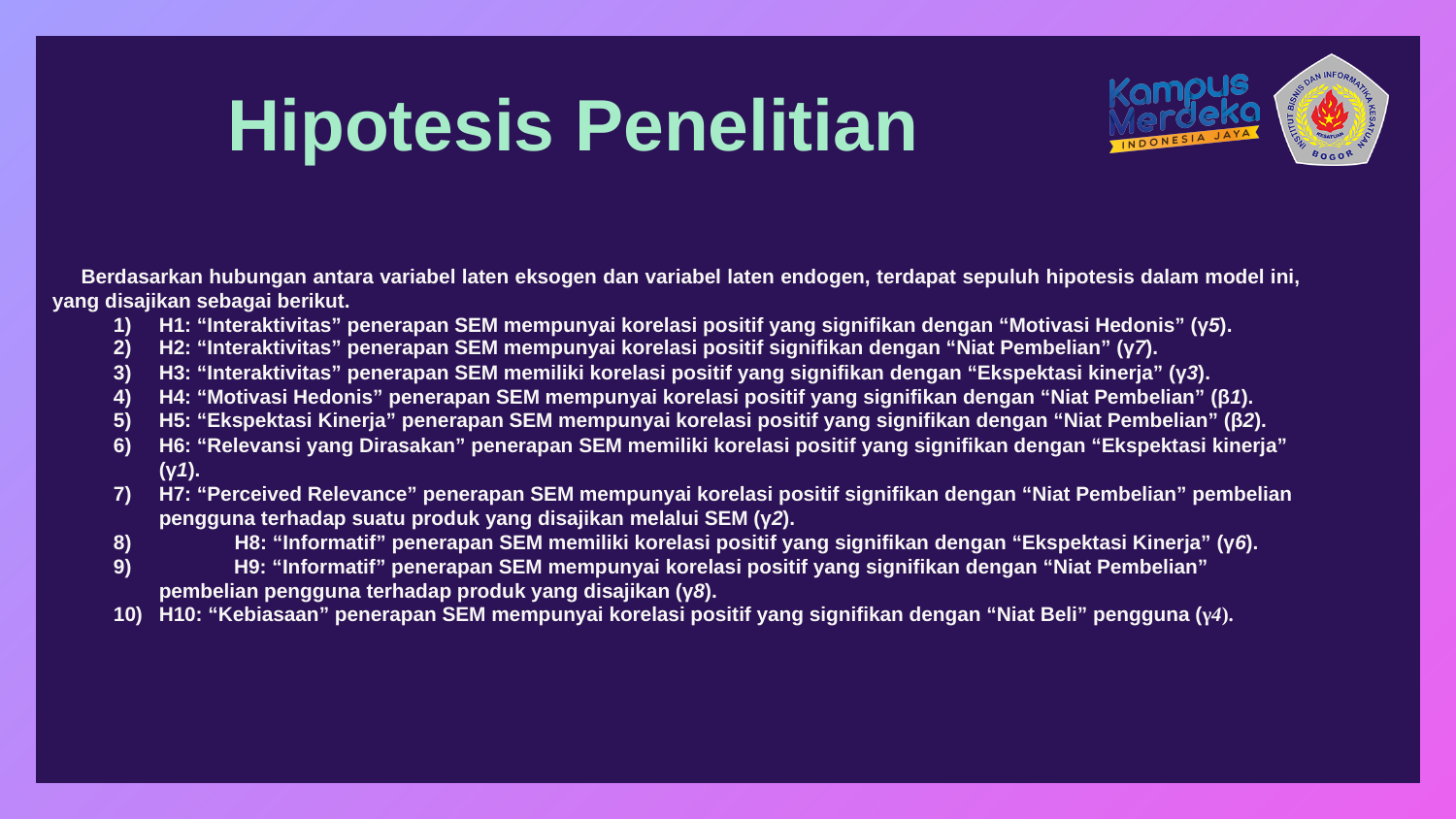

# Hipotesis Penelitian
Berdasarkan hubungan antara variabel laten eksogen dan variabel laten endogen, terdapat sepuluh hipotesis dalam model ini, yang disajikan sebagai berikut.
H1: “Interaktivitas” penerapan SEM mempunyai korelasi positif yang signifikan dengan “Motivasi Hedonis” (γ5).
H2: “Interaktivitas” penerapan SEM mempunyai korelasi positif signifikan dengan “Niat Pembelian” (γ7).
H3: “Interaktivitas” penerapan SEM memiliki korelasi positif yang signifikan dengan “Ekspektasi kinerja” (γ3).
H4: “Motivasi Hedonis” penerapan SEM mempunyai korelasi positif yang signifikan dengan “Niat Pembelian” (β1).
H5: “Ekspektasi Kinerja” penerapan SEM mempunyai korelasi positif yang signifikan dengan “Niat Pembelian” (β2).
H6: “Relevansi yang Dirasakan” penerapan SEM memiliki korelasi positif yang signifikan dengan “Ekspektasi kinerja” (γ1).
H7: “Perceived Relevance” penerapan SEM mempunyai korelasi positif signifikan dengan “Niat Pembelian” pembelian pengguna terhadap suatu produk yang disajikan melalui SEM (γ2).
	H8: “Informatif” penerapan SEM memiliki korelasi positif yang signifikan dengan “Ekspektasi Kinerja” (γ6).
	H9: “Informatif” penerapan SEM mempunyai korelasi positif yang signifikan dengan “Niat Pembelian” pembelian pengguna terhadap produk yang disajikan (γ8).
H10: “Kebiasaan” penerapan SEM mempunyai korelasi positif yang signifikan dengan “Niat Beli” pengguna (γ4).